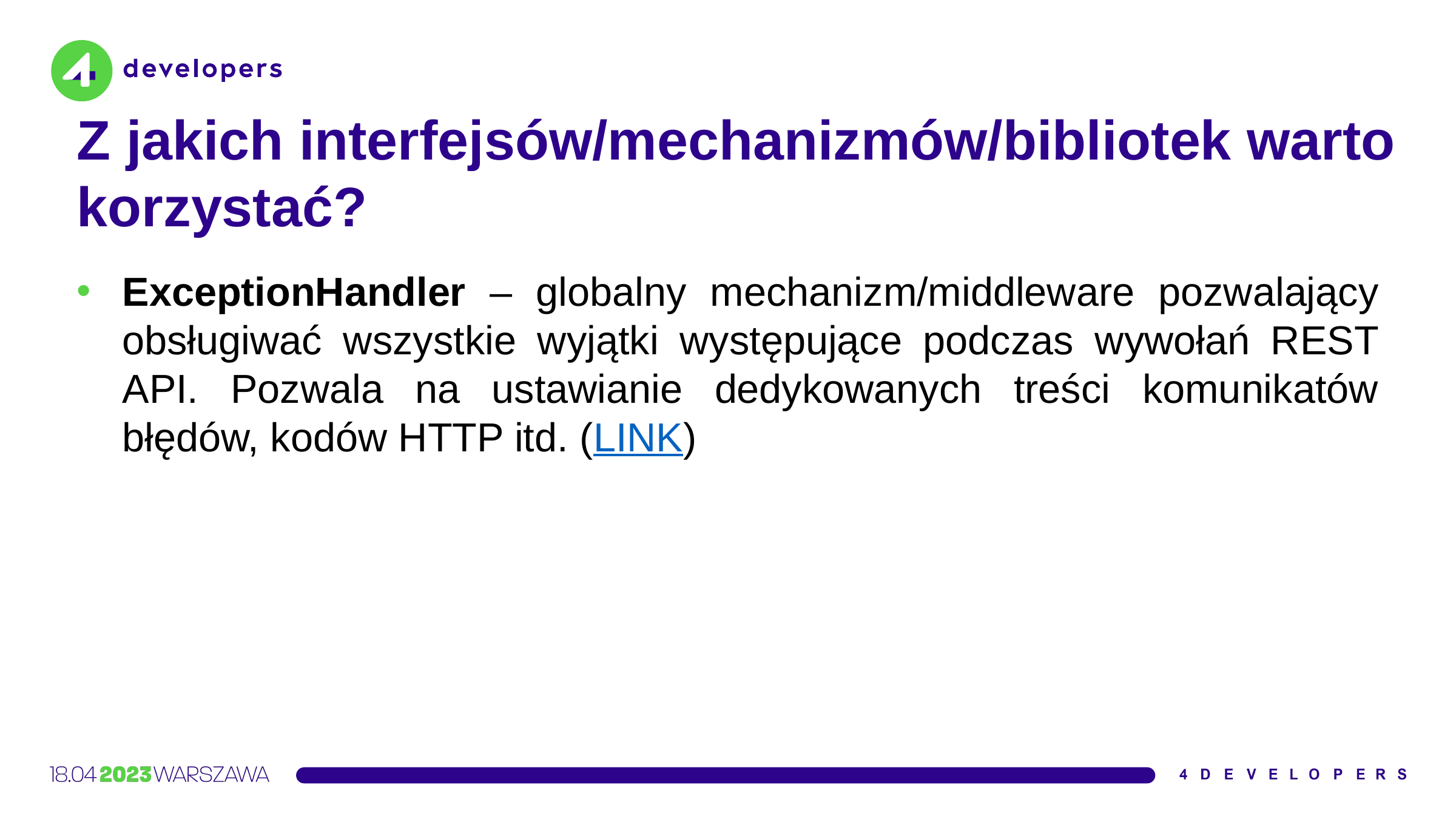

Z jakich interfejsów/mechanizmów/bibliotek warto korzystać?
ExceptionHandler – globalny mechanizm/middleware pozwalający obsługiwać wszystkie wyjątki występujące podczas wywołań REST API. Pozwala na ustawianie dedykowanych treści komunikatów błędów, kodów HTTP itd. (LINK)